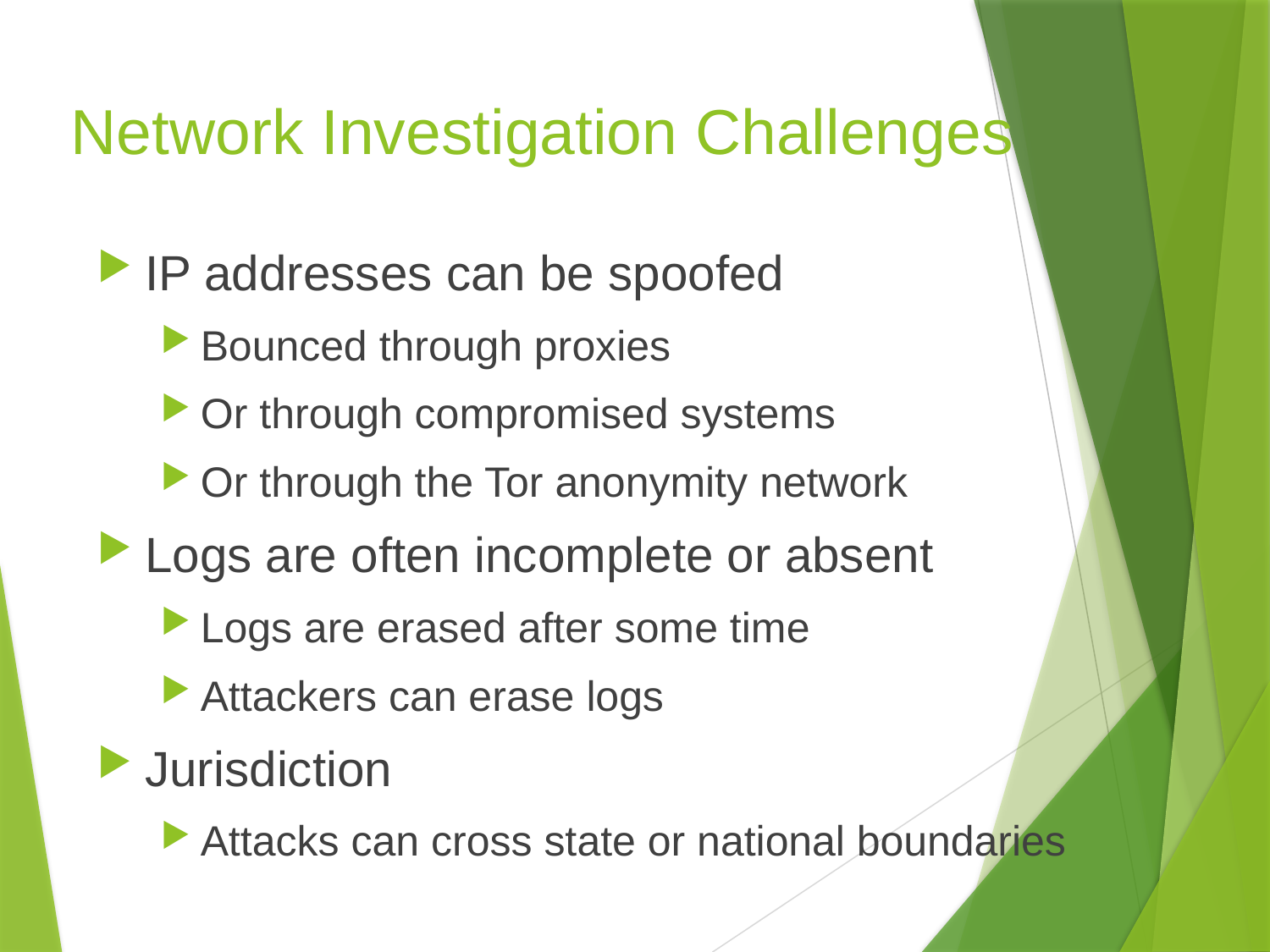

# Network Investigation Challenges
IP addresses can be spoofed
Bounced through proxies
Or through compromised systems
Or through the Tor anonymity network
Logs are often incomplete or absent
Logs are erased after some time
Attackers can erase logs
Jurisdiction
Attacks can cross state or national boundaries